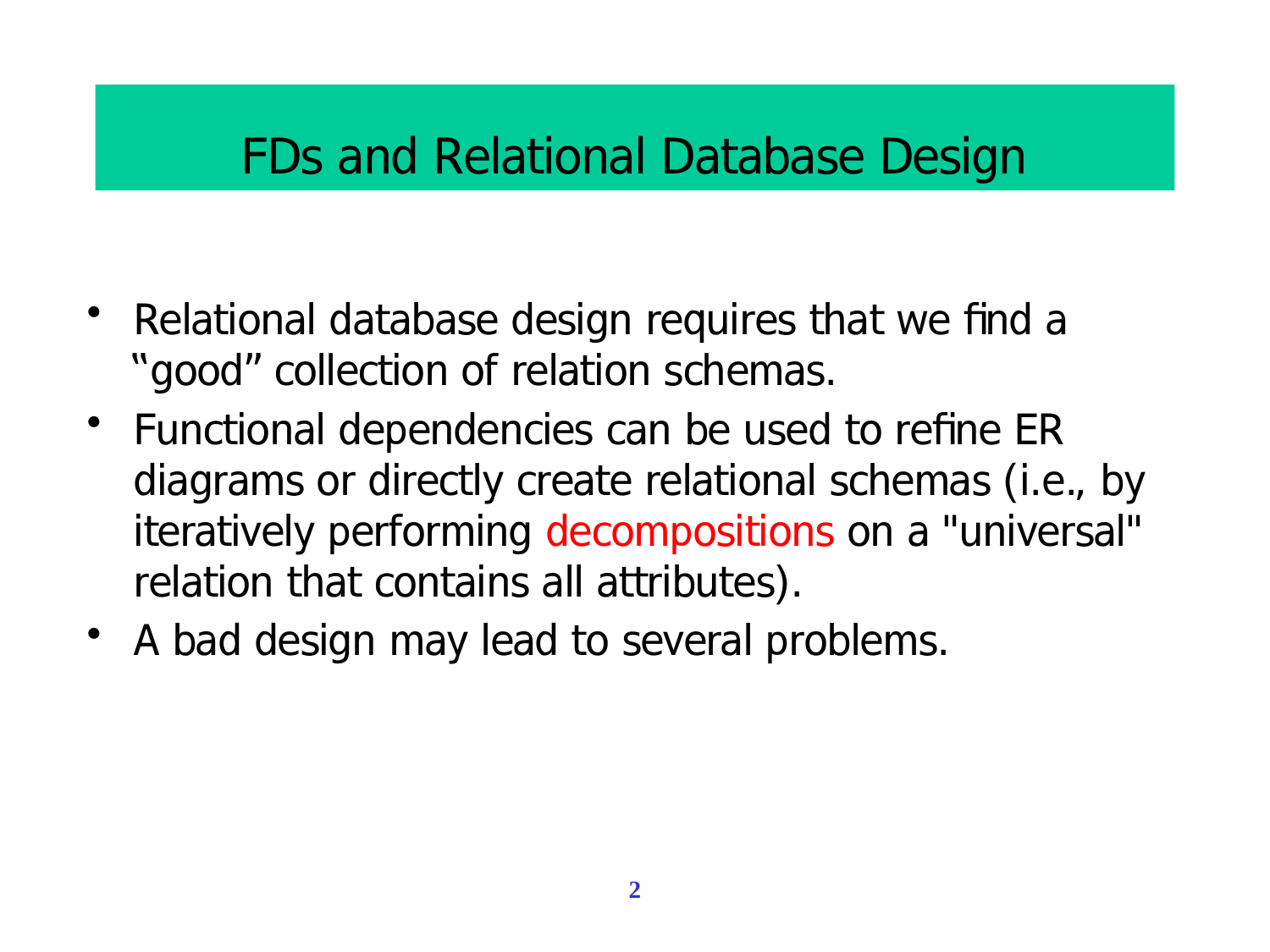

FDs and Relational Database Design
Relational database design requires that we find a “good” collection of relation schemas.
Functional dependencies can be used to refine ER diagrams or directly create relational schemas (i.e., by iteratively performing decompositions on a "universal" relation that contains all attributes).
A bad design may lead to several problems.
2